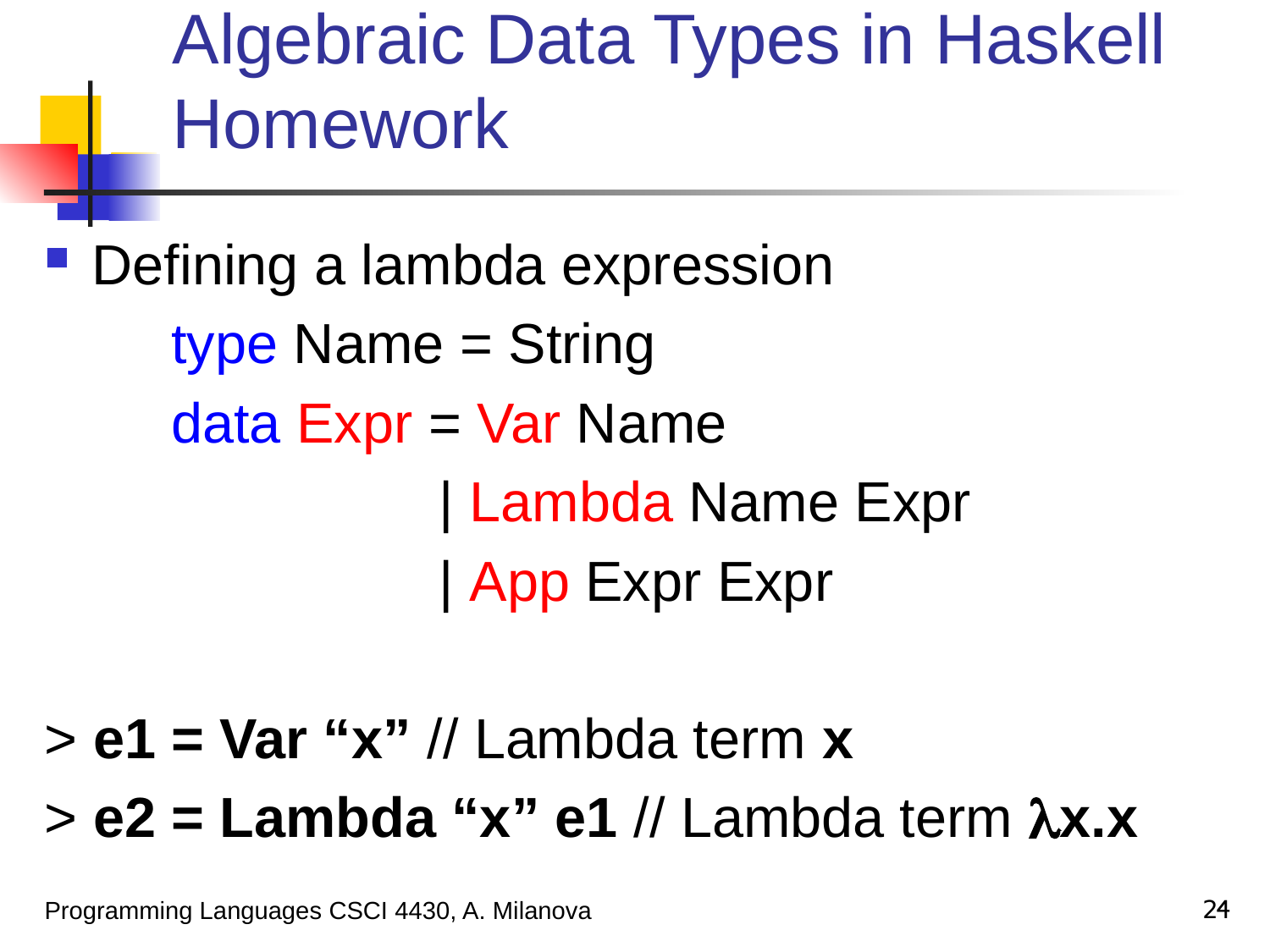

# Algebraic Data Types in Haskell Homework
Defining a lambda expression
	type Name = String
	data Expr = Var Name
        		         | Lambda Name Expr
        		         | App Expr Expr

> e1 = Var “x” // Lambda term x
> e2 = Lambda “x” e1 // Lambda term λx.x

24
Programming Languages CSCI 4430, A. Milanova